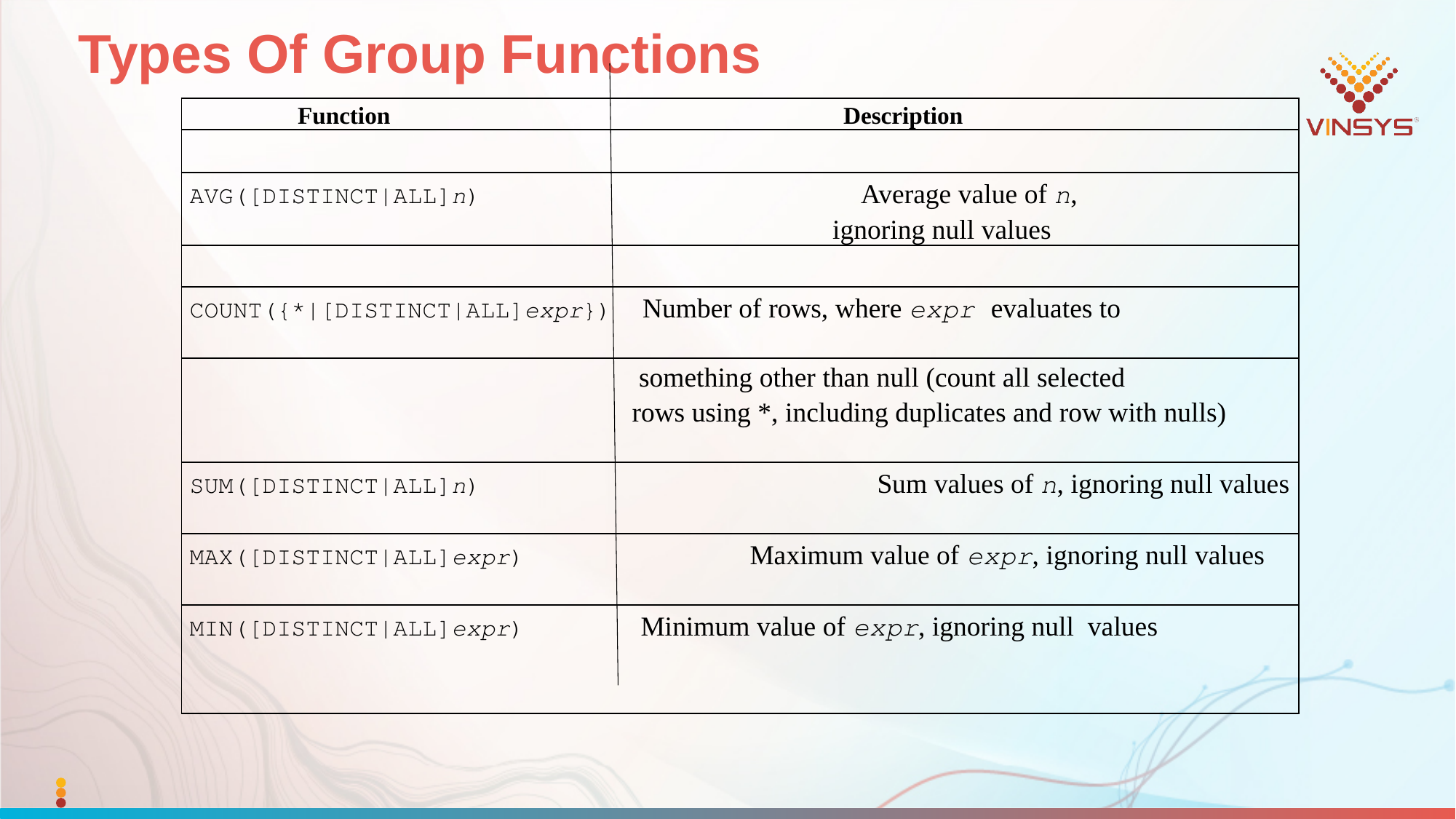

# Types Of Group Functions
| Function Description |
| --- |
|  |
| AVG([DISTINCT|ALL]n) Average value of n, ignoring null values |
|  |
| COUNT({\*|[DISTINCT|ALL]expr}) Number of rows, where expr evaluates to |
| something other than null (count all selected rows using \*, including duplicates and row with nulls) |
| SUM([DISTINCT|ALL]n) Sum values of n, ignoring null values |
| MAX([DISTINCT|ALL]expr) Maximum value of expr, ignoring null values |
| MIN([DISTINCT|ALL]expr) Minimum value of expr, ignoring null values |